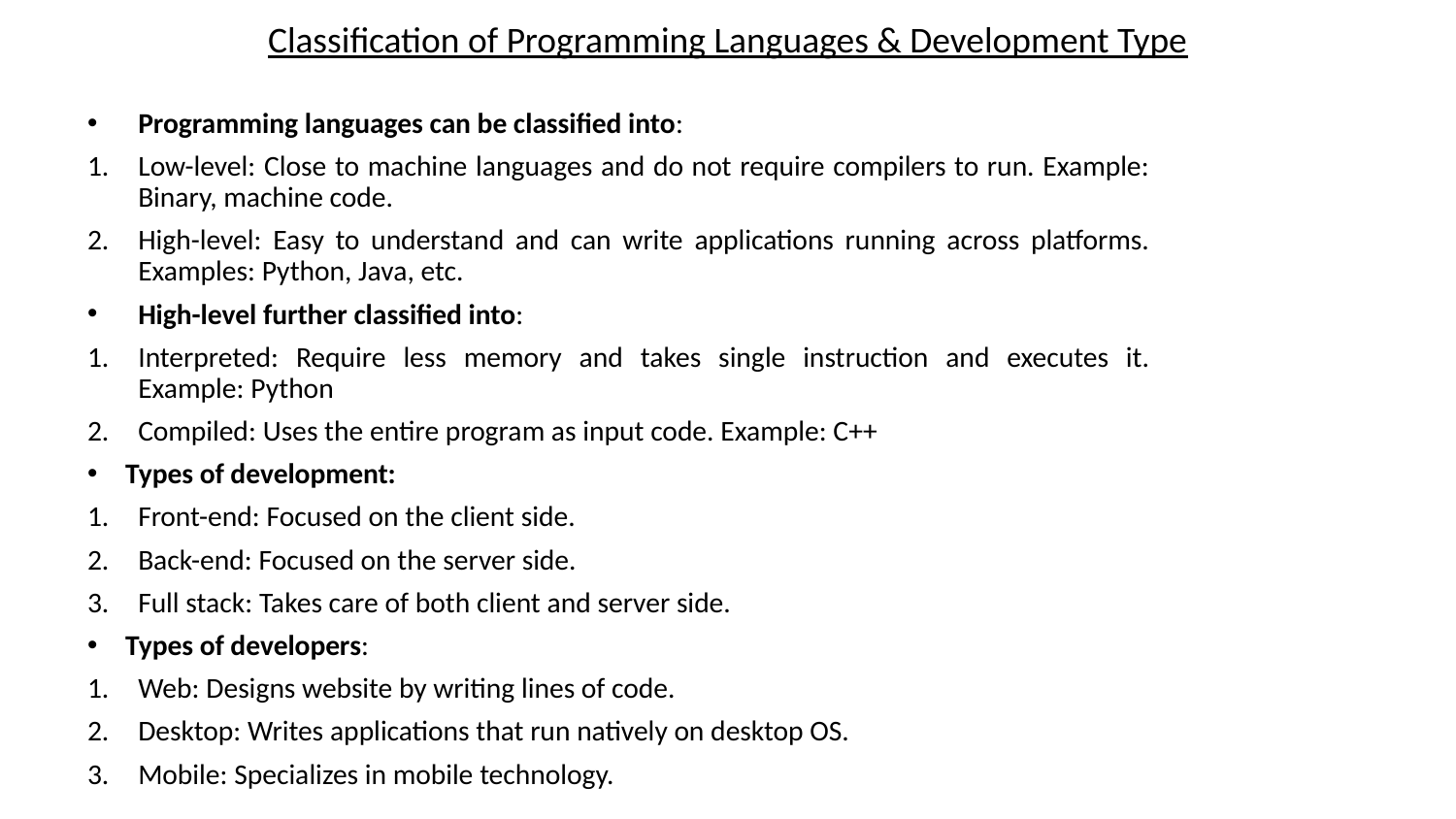

# Classification of Programming Languages & Development Type
Programming languages can be classified into:
Low-level: Close to machine languages and do not require compilers to run. Example: Binary, machine code.
High-level: Easy to understand and can write applications running across platforms. Examples: Python, Java, etc.
High-level further classified into:
Interpreted: Require less memory and takes single instruction and executes it. Example: Python
Compiled: Uses the entire program as input code. Example: C++
Types of development:
Front-end: Focused on the client side.
Back-end: Focused on the server side.
Full stack: Takes care of both client and server side.
Types of developers:
Web: Designs website by writing lines of code.
Desktop: Writes applications that run natively on desktop OS.
Mobile: Specializes in mobile technology.